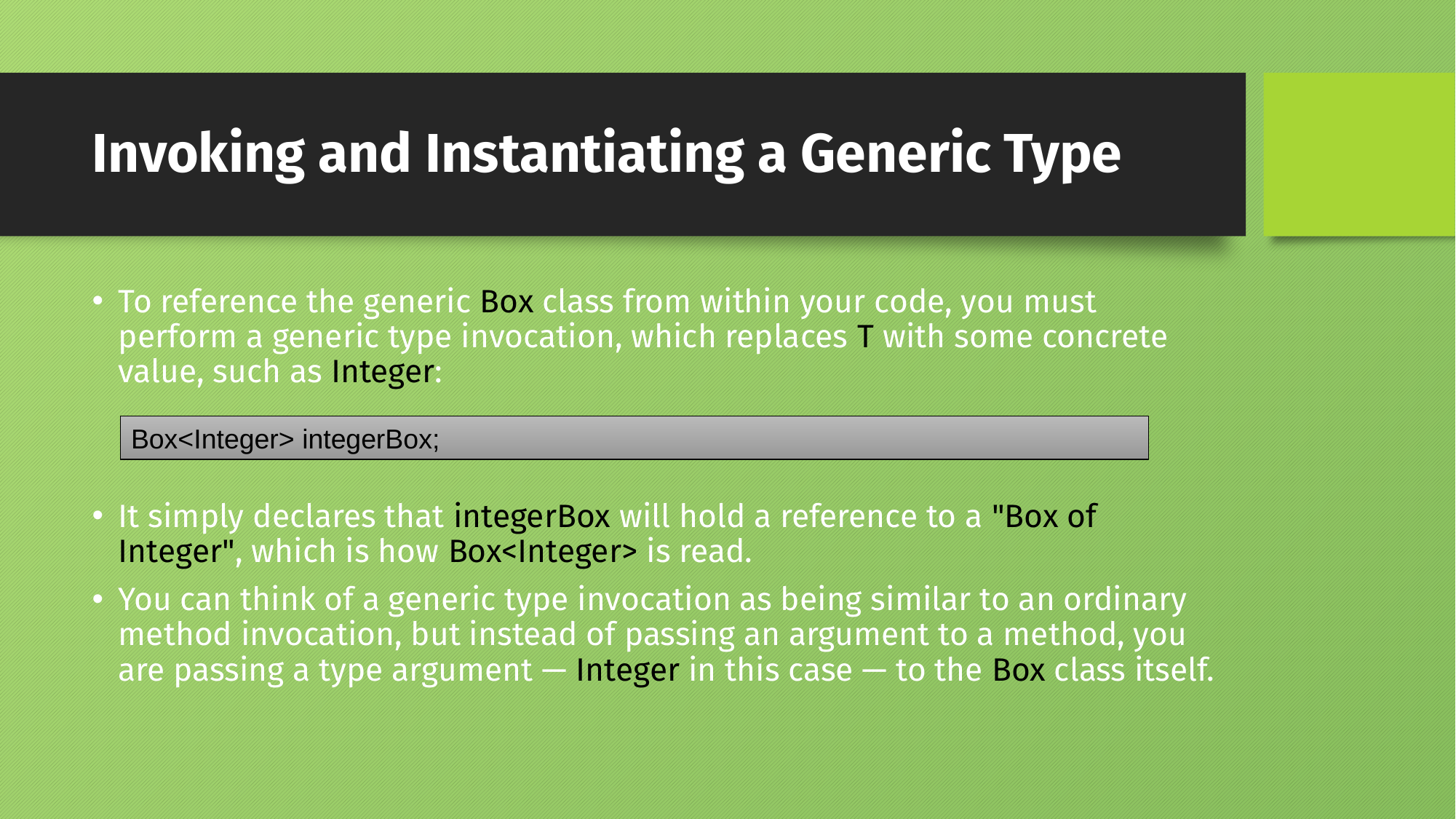

# Invoking and Instantiating a Generic Type
To reference the generic Box class from within your code, you must perform a generic type invocation, which replaces T with some concrete value, such as Integer:

It simply declares that integerBox will hold a reference to a "Box of Integer", which is how Box<Integer> is read.
You can think of a generic type invocation as being similar to an ordinary method invocation, but instead of passing an argument to a method, you are passing a type argument — Integer in this case — to the Box class itself.
Box<Integer> integerBox;